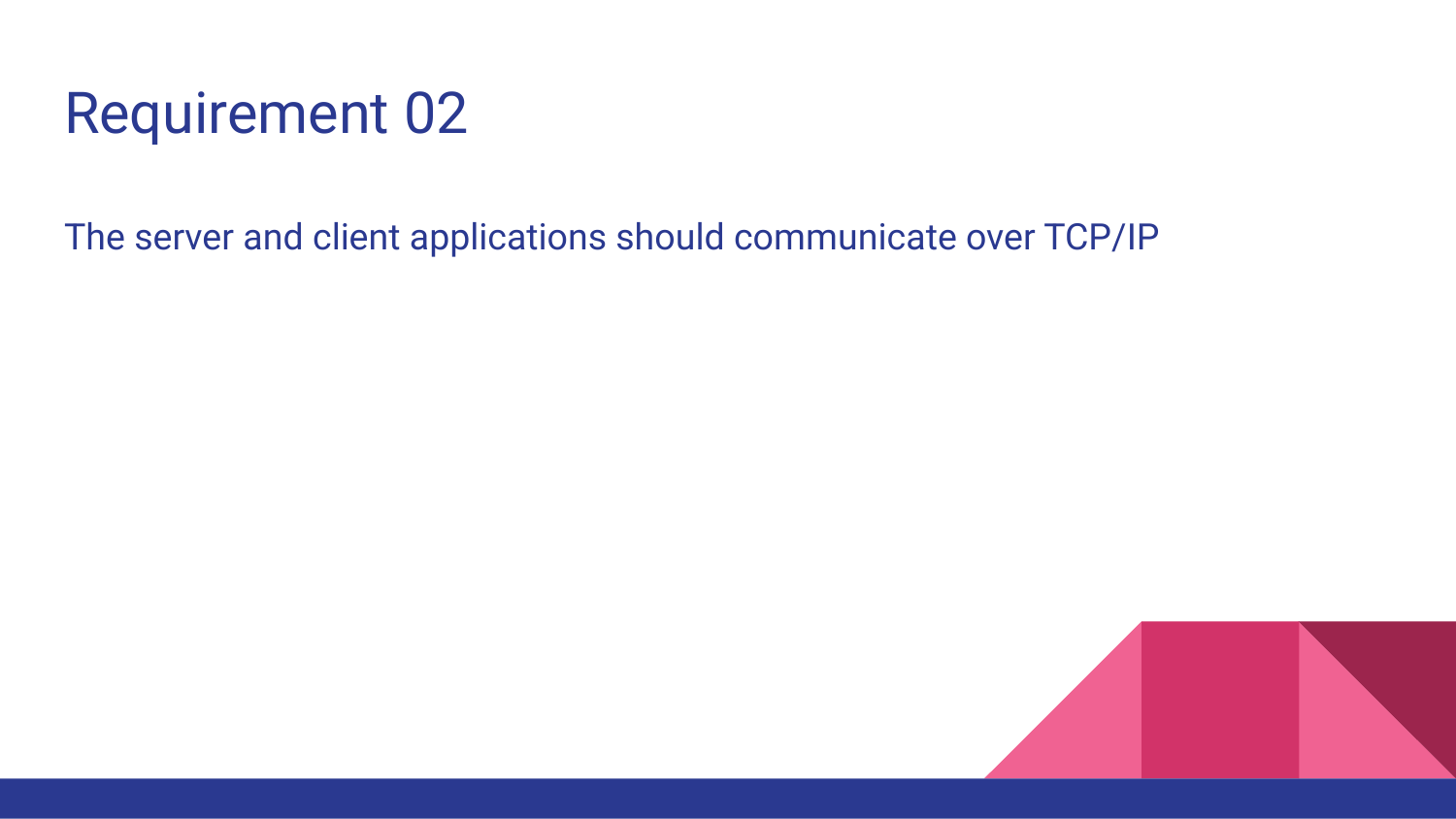

# Requirement 02
The server and client applications should communicate over TCP/IP